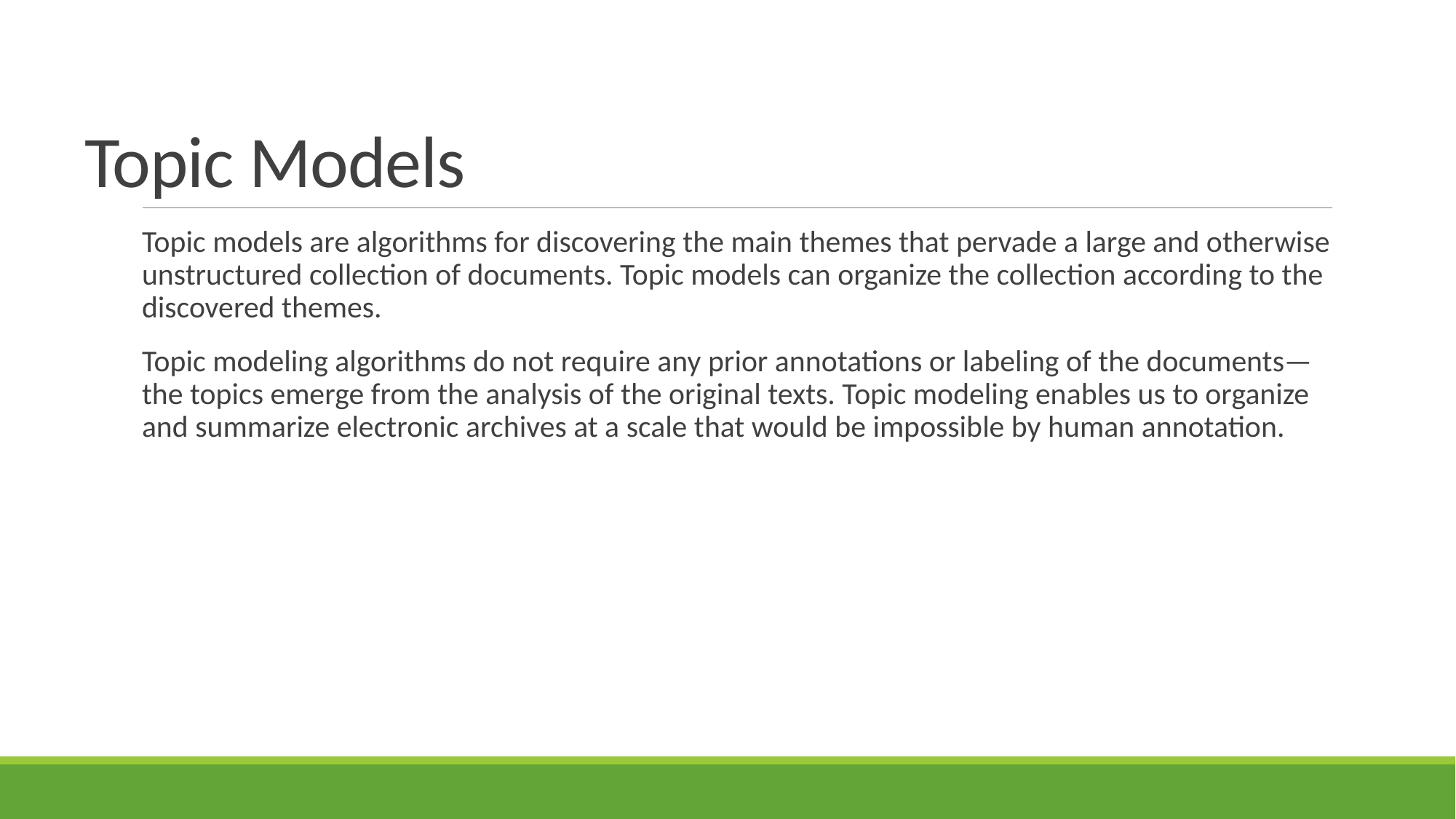

# Topic Models
Topic models are algorithms for discovering the main themes that pervade a large and otherwise unstructured collection of documents. Topic models can organize the collection according to the discovered themes.
Topic modeling algorithms do not require any prior annotations or labeling of the documents—the topics emerge from the analysis of the original texts. Topic modeling enables us to organize and summarize electronic archives at a scale that would be impossible by human annotation.